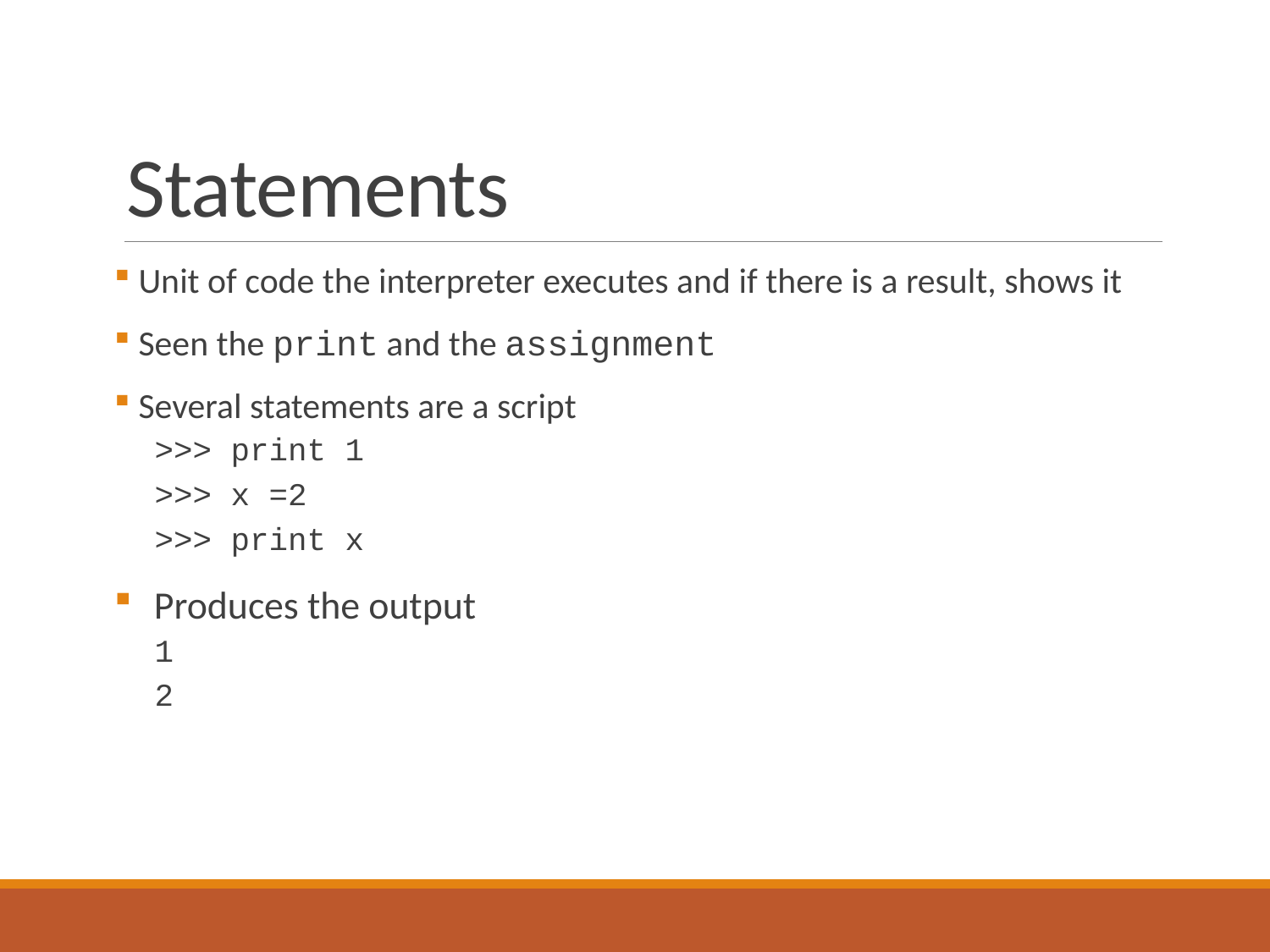

# Statements
 Unit of code the interpreter executes and if there is a result, shows it
 Seen the print and the assignment
 Several statements are a script
>>> print 1
>>> x =2
>>> print x
Produces the output
1
2